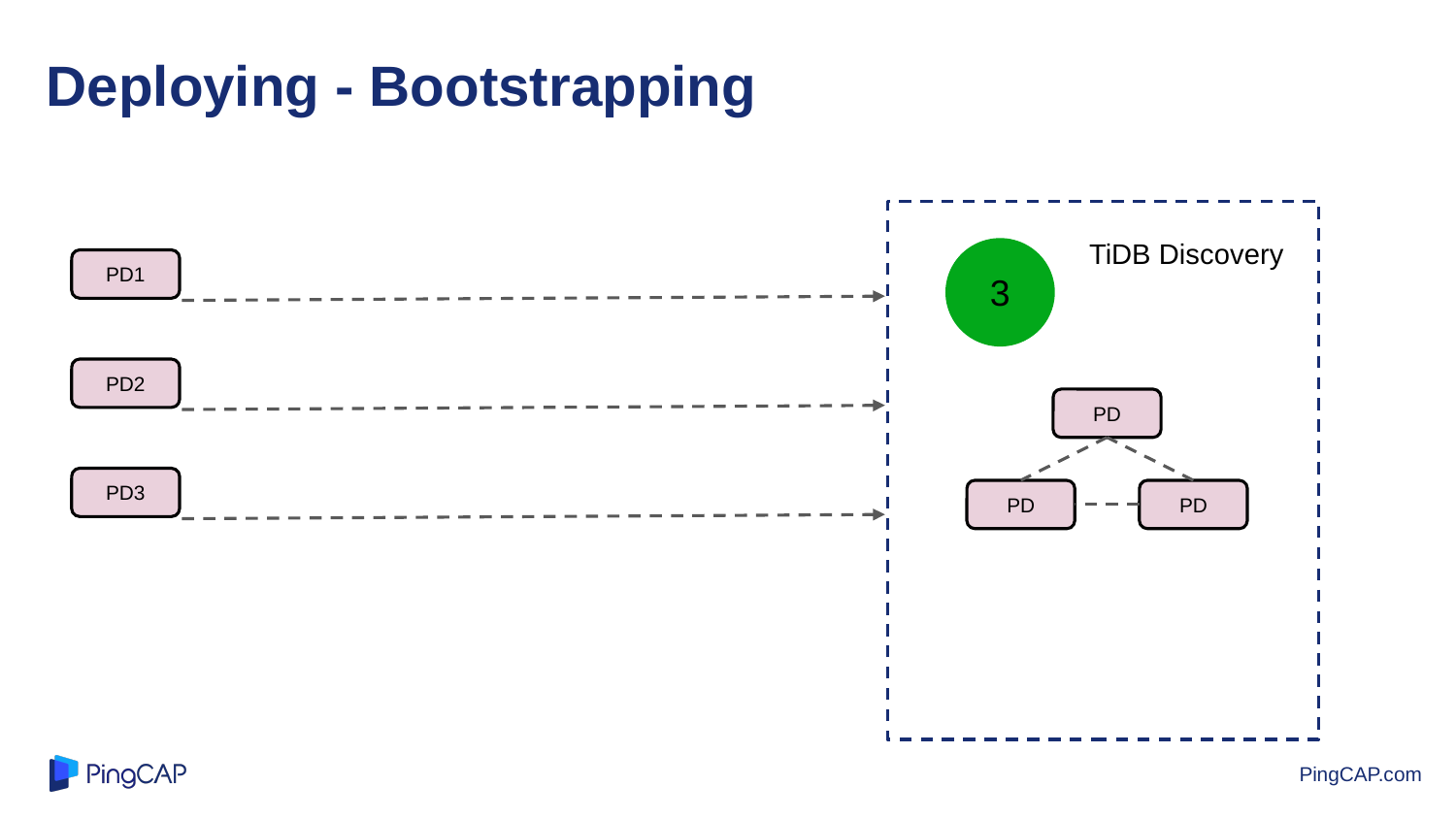

Deploying - Bootstrapping

TiDB Discovery

PD1
3
PD2
PD
PD3
PD
PD